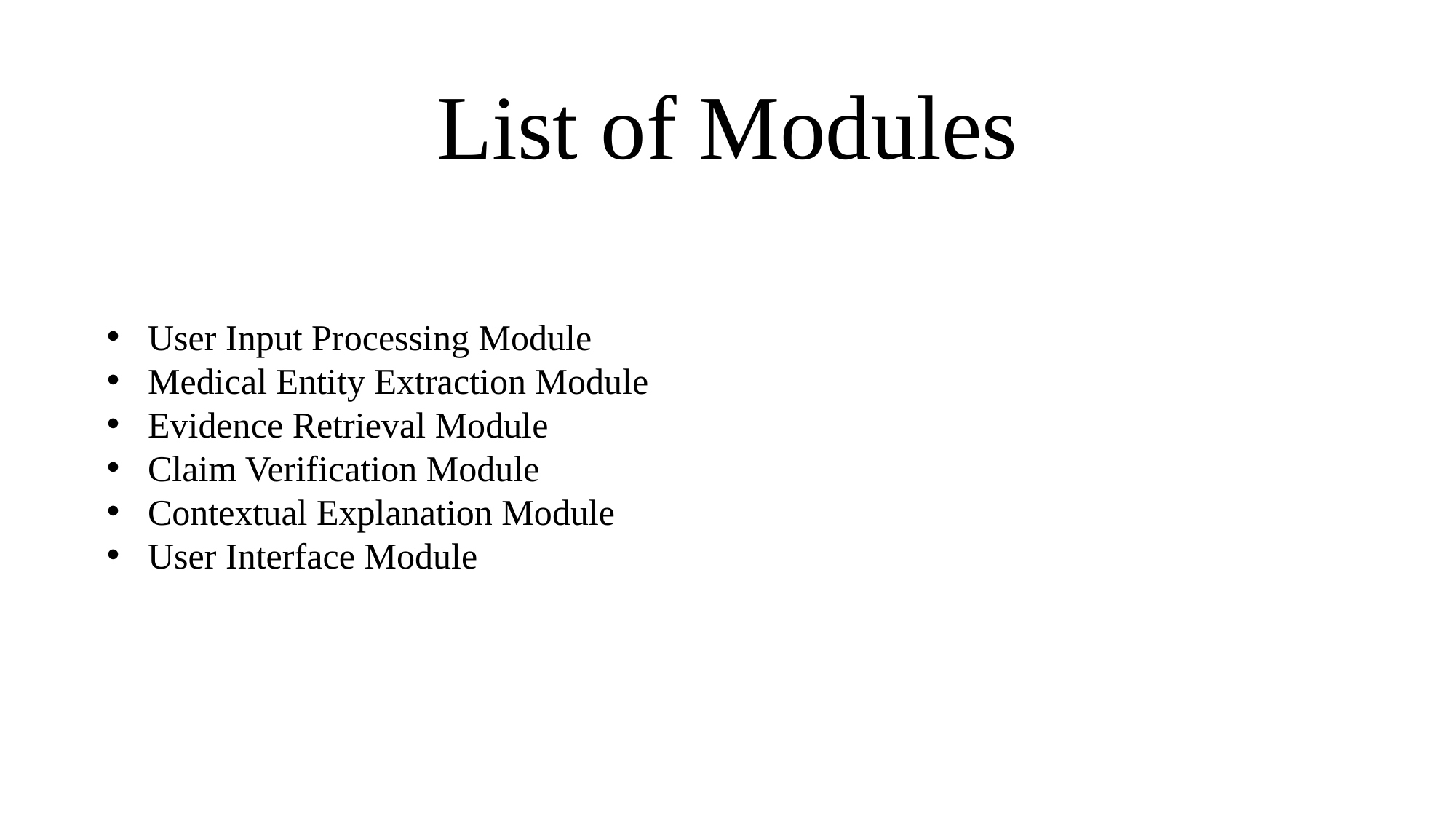

# List of Modules

User Input Processing Module
Medical Entity Extraction Module
Evidence Retrieval Module
Claim Verification Module
Contextual Explanation Module
User Interface Module